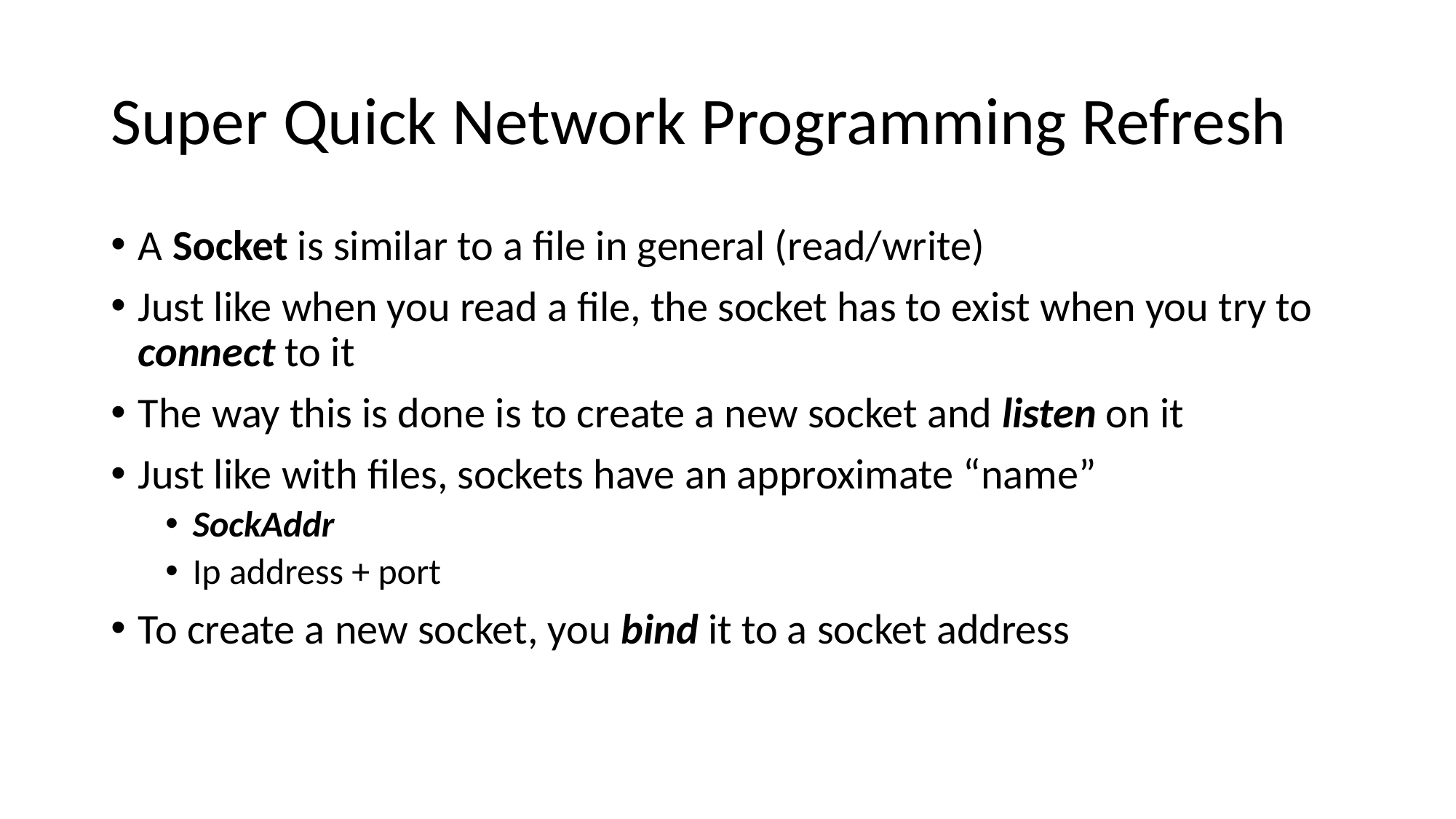

# Super Quick Network Programming Refresh
A Socket is similar to a file in general (read/write)
Just like when you read a file, the socket has to exist when you try to connect to it
The way this is done is to create a new socket and listen on it
Just like with files, sockets have an approximate “name”
SockAddr
Ip address + port
To create a new socket, you bind it to a socket address